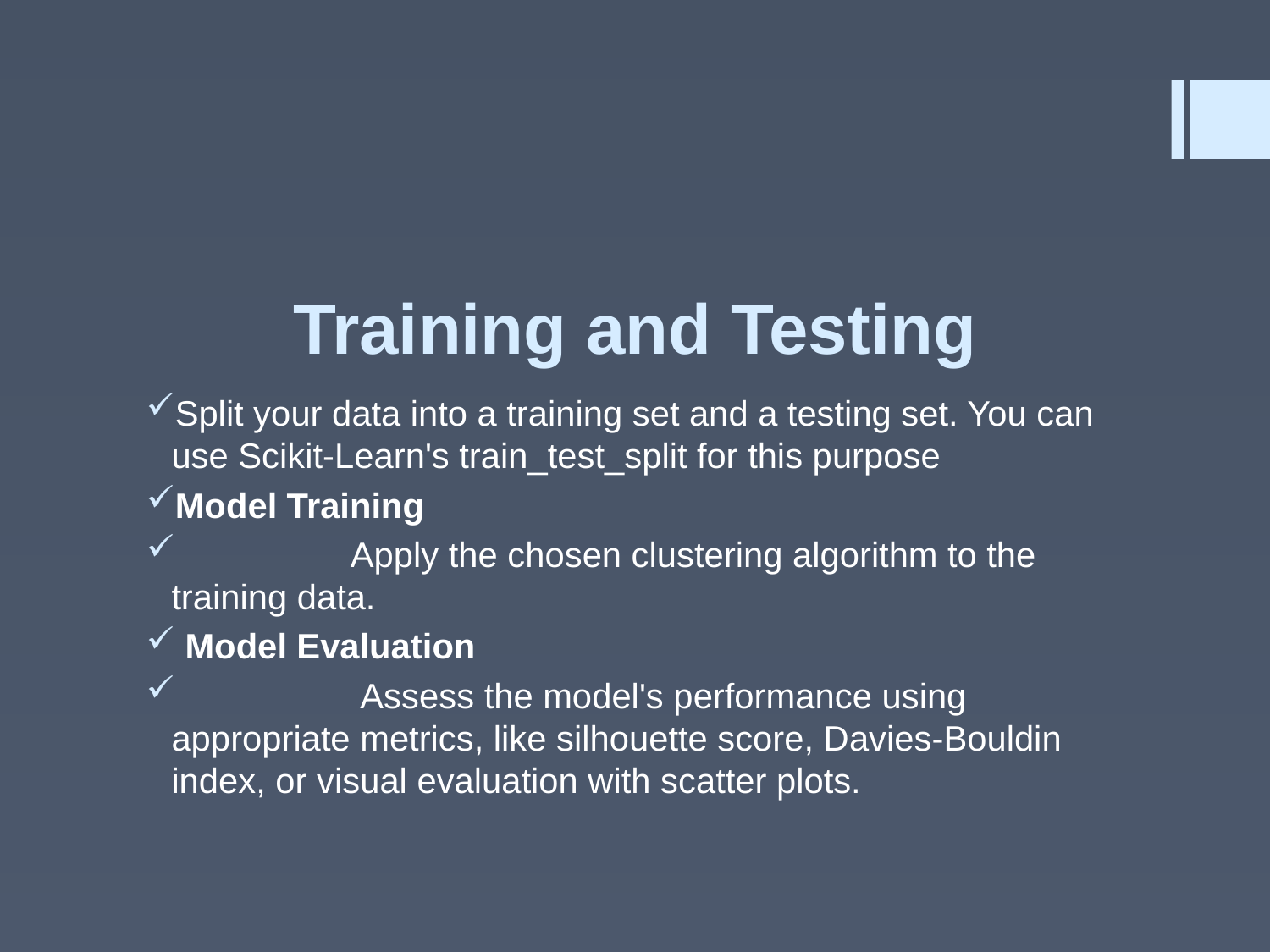

# Training and Testing
Split your data into a training set and a testing set. You can use Scikit-Learn's train_test_split for this purpose
Model Training
                  Apply the chosen clustering algorithm to the training data.
 Model Evaluation
                   Assess the model's performance using appropriate metrics, like silhouette score, Davies-Bouldin index, or visual evaluation with scatter plots.